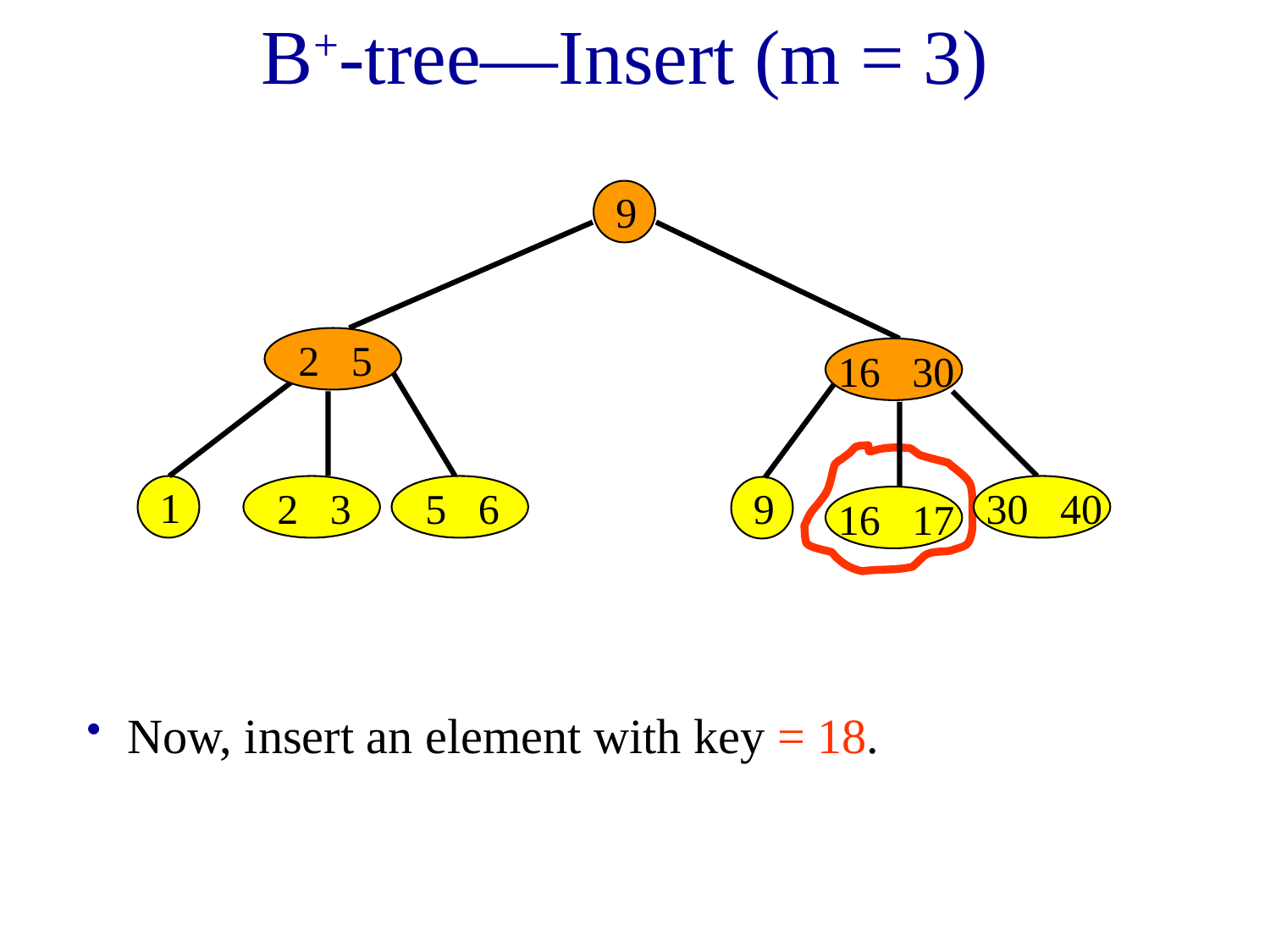

# B+-tree—Insert (m = 3)
9

2   5

16   30

1

2   3

5   6
9

30   40

16   17

 Now, insert an element with key = 18.